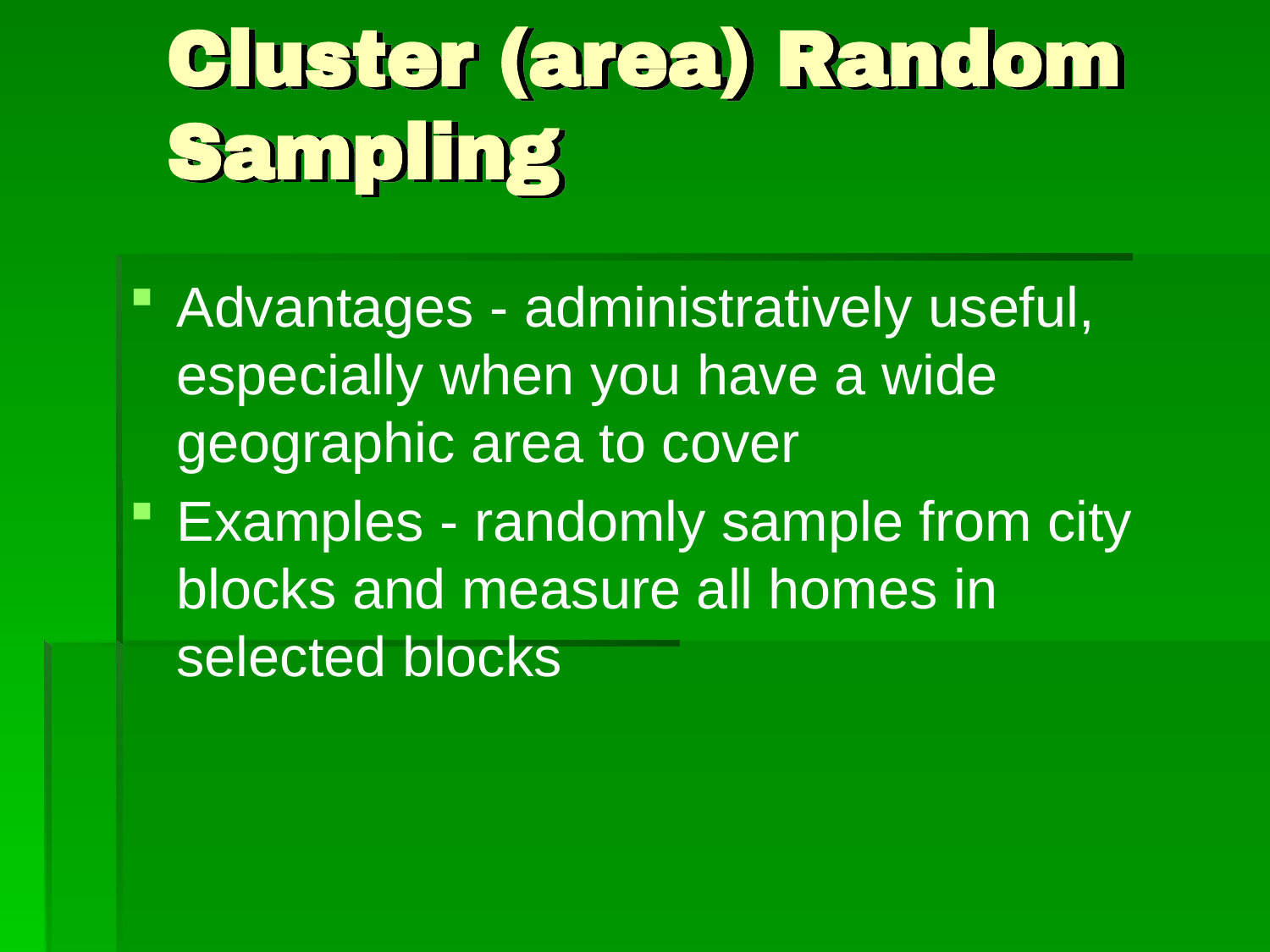

# Cluster (area) Random Sampling
Advantages - administratively useful, especially when you have a wide geographic area to cover
Examples - randomly sample from city blocks and measure all homes in selected blocks